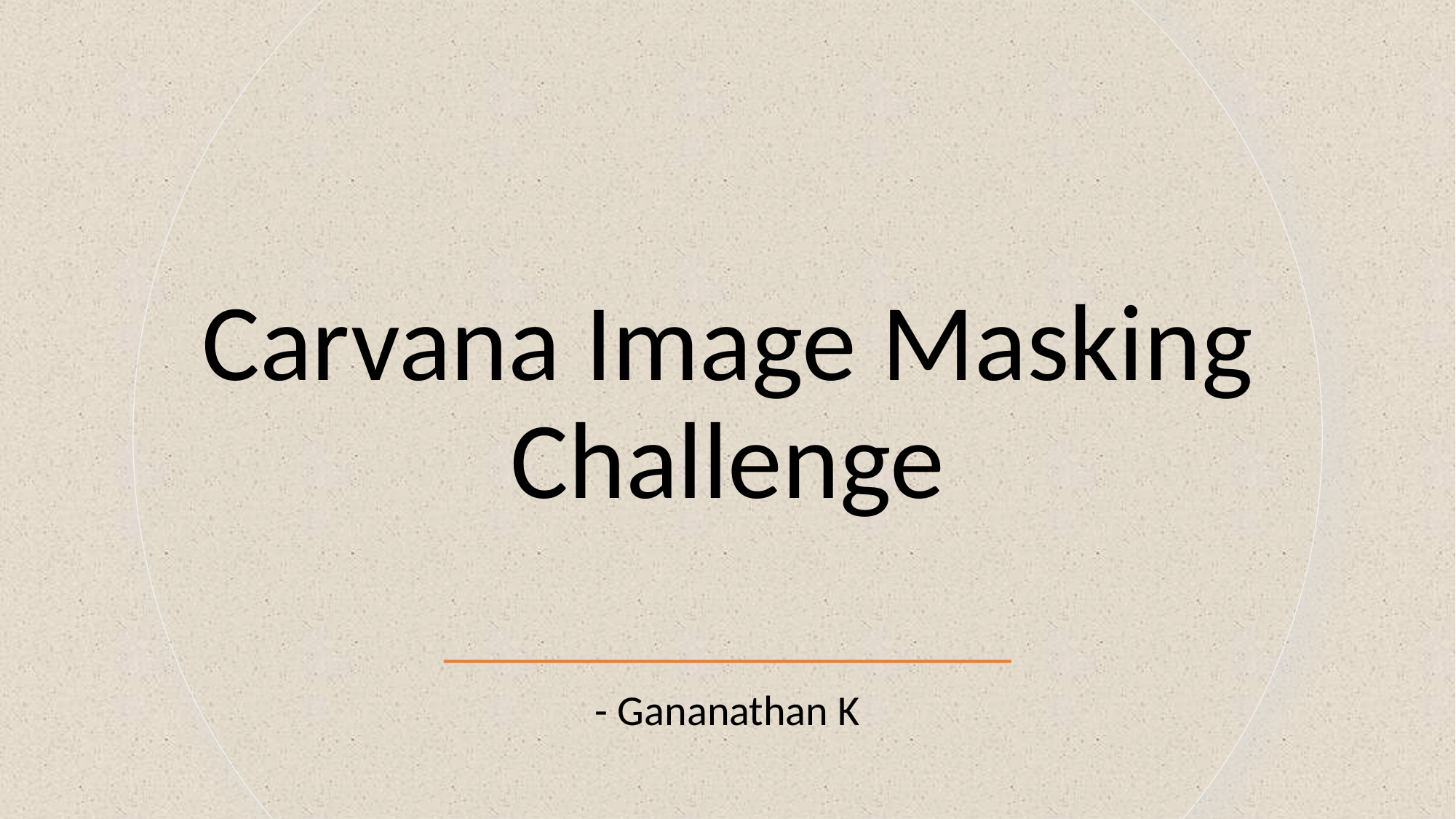

# Carvana Image Masking Challenge

- Gananathan K